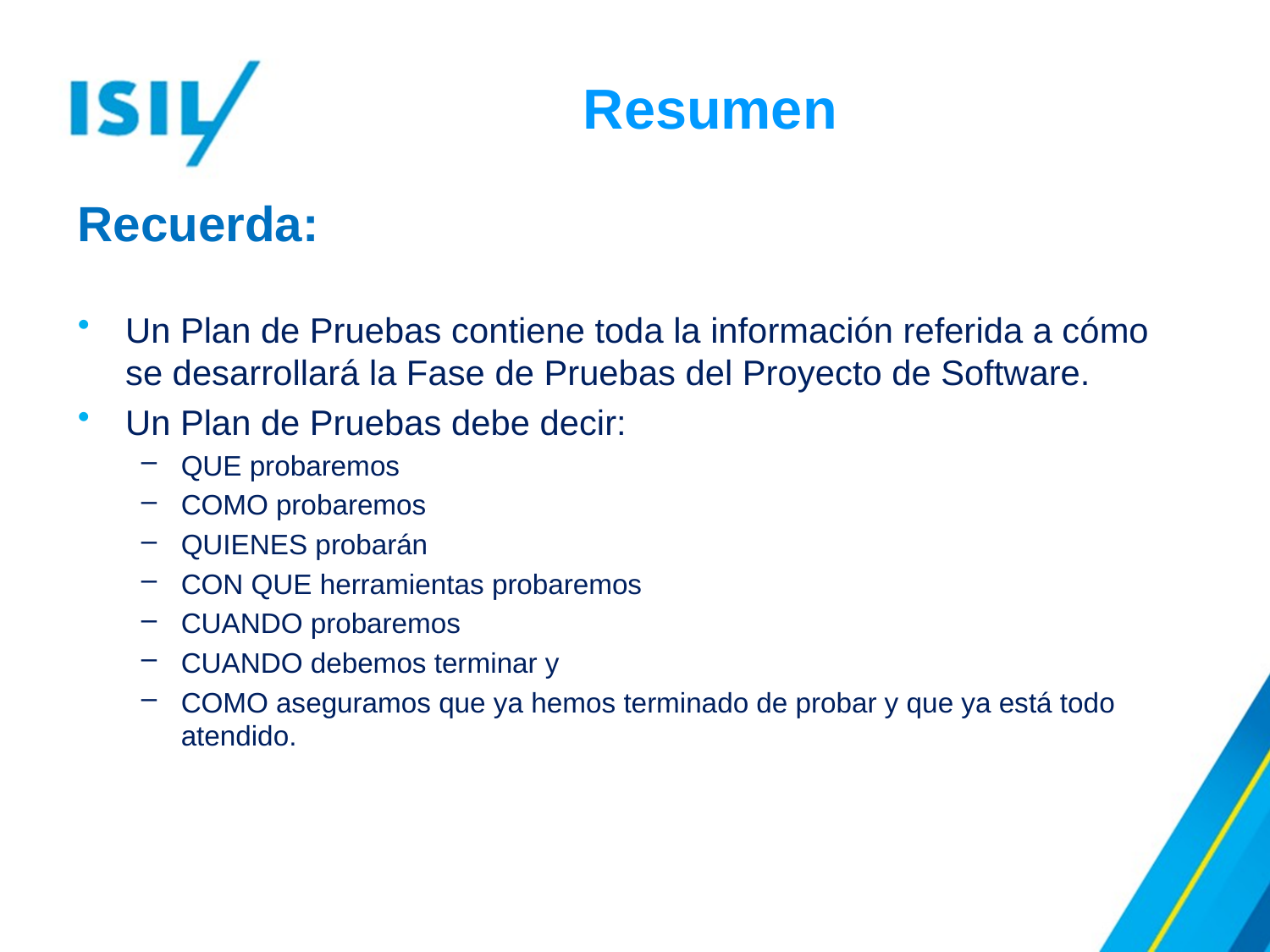

Resumen
Recuerda:

Un Plan de Pruebas contiene toda la información referida a cómo se desarrollará la Fase de Pruebas del Proyecto de Software.
Un Plan de Pruebas debe decir:
QUE probaremos
COMO probaremos
QUIENES probarán
CON QUE herramientas probaremos
CUANDO probaremos
CUANDO debemos terminar y
COMO aseguramos que ya hemos terminado de probar y que ya está todo atendido.